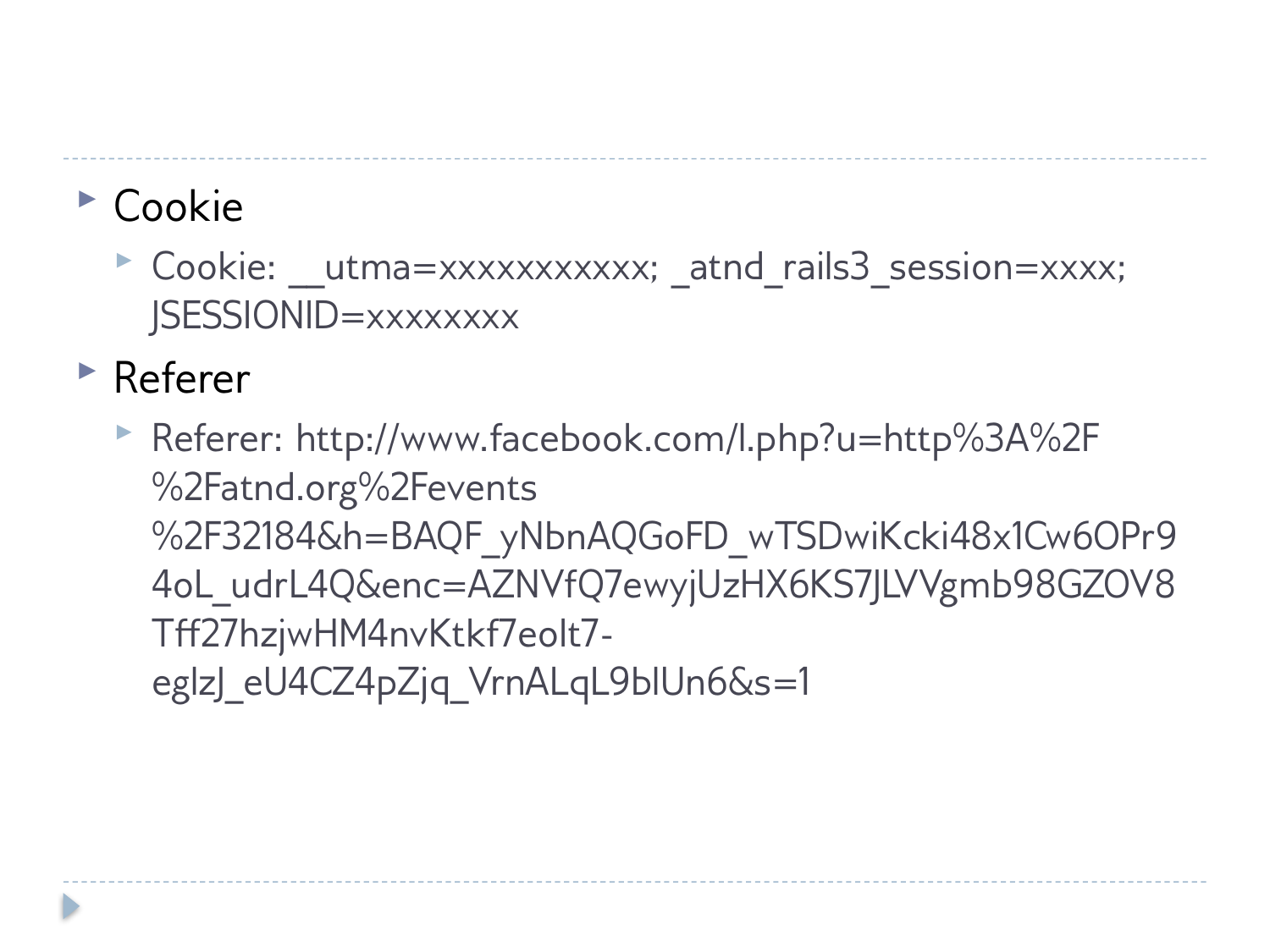

#
Cookie
Cookie: __utma=xxxxxxxxxxx; _atnd_rails3_session=xxxx; JSESSIONID=xxxxxxxx
Referer
Referer: http://www.facebook.com/l.php?u=http%3A%2F%2Fatnd.org%2Fevents%2F32184&h=BAQF_yNbnAQGoFD_wTSDwiKcki48x1Cw6OPr94oL_udrL4Q&enc=AZNVfQ7ewyjUzHX6KS7JLVVgmb98GZOV8Tff27hzjwHM4nvKtkf7eoIt7-eglzJ_eU4CZ4pZjq_VrnALqL9blUn6&s=1